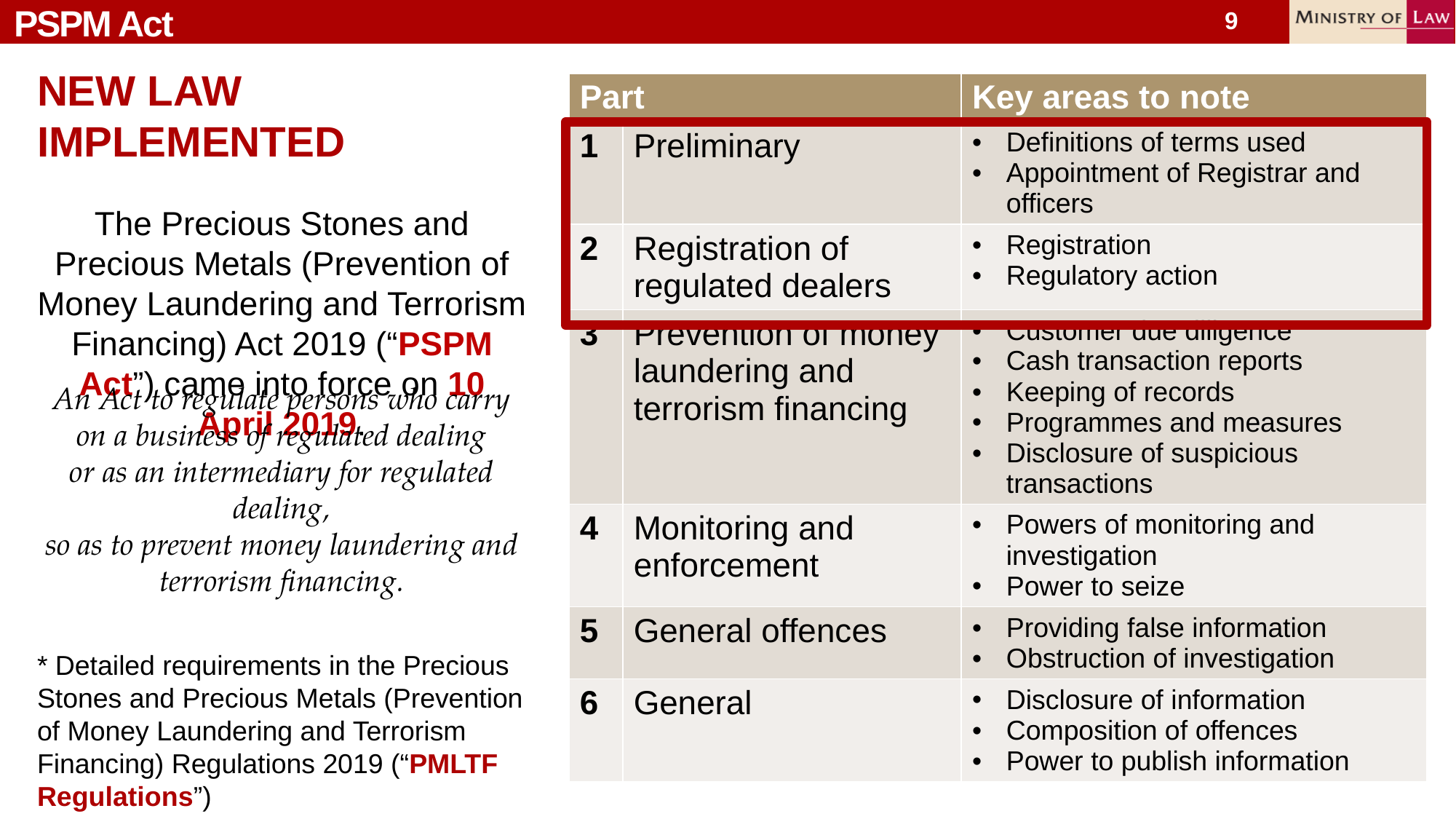

9
# PSPM Act
NEW LAW IMPLEMENTED

The Precious Stones and Precious Metals (Prevention of Money Laundering and Terrorism Financing) Act 2019 (“PSPM Act”) came into force on 10 April 2019.
| Part |  | Key areas to note |
| --- | --- | --- |
| 1 | Preliminary | Definitions of terms used Appointment of Registrar and officers |
| 2 | Registration of regulated dealers | Registration Regulatory action |
| 3 | Prevention of money laundering and terrorism financing | Customer due diligence Cash transaction reports Keeping of records Programmes and measures Disclosure of suspicious transactions |
| 4 | Monitoring and enforcement | Powers of monitoring and investigation Power to seize |
| 5 | General offences | Providing false information Obstruction of investigation |
| 6 | General | Disclosure of information Composition of offences Power to publish information |

An Act to regulate persons who carry on a business of regulated dealing
or as an intermediary for regulated dealing,
so as to prevent money laundering and terrorism financing.
* Detailed requirements in the Precious Stones and Precious Metals (Prevention of Money Laundering and Terrorism Financing) Regulations 2019 (“PMLTF Regulations”)